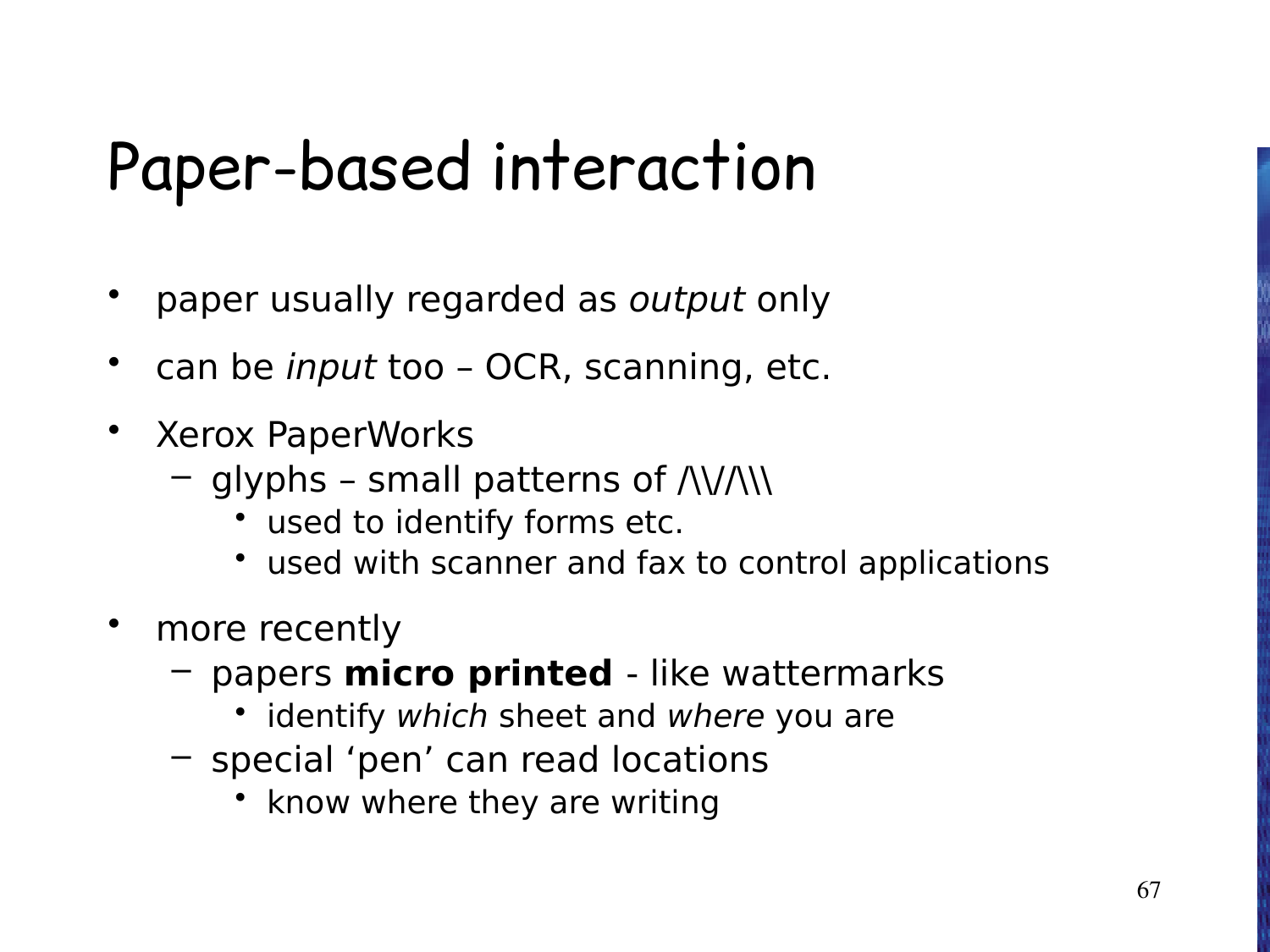

# Paper-based interaction
paper usually regarded as output only

can be input too – OCR, scanning, etc.

Xerox PaperWorks
glyphs – small patterns of /\\//\\\
used to identify forms etc.
used with scanner and fax to control applications

more recently
papers micro printed - like wattermarks
identify which sheet and where you are
special ‘pen’ can read locations
know where they are writing
67